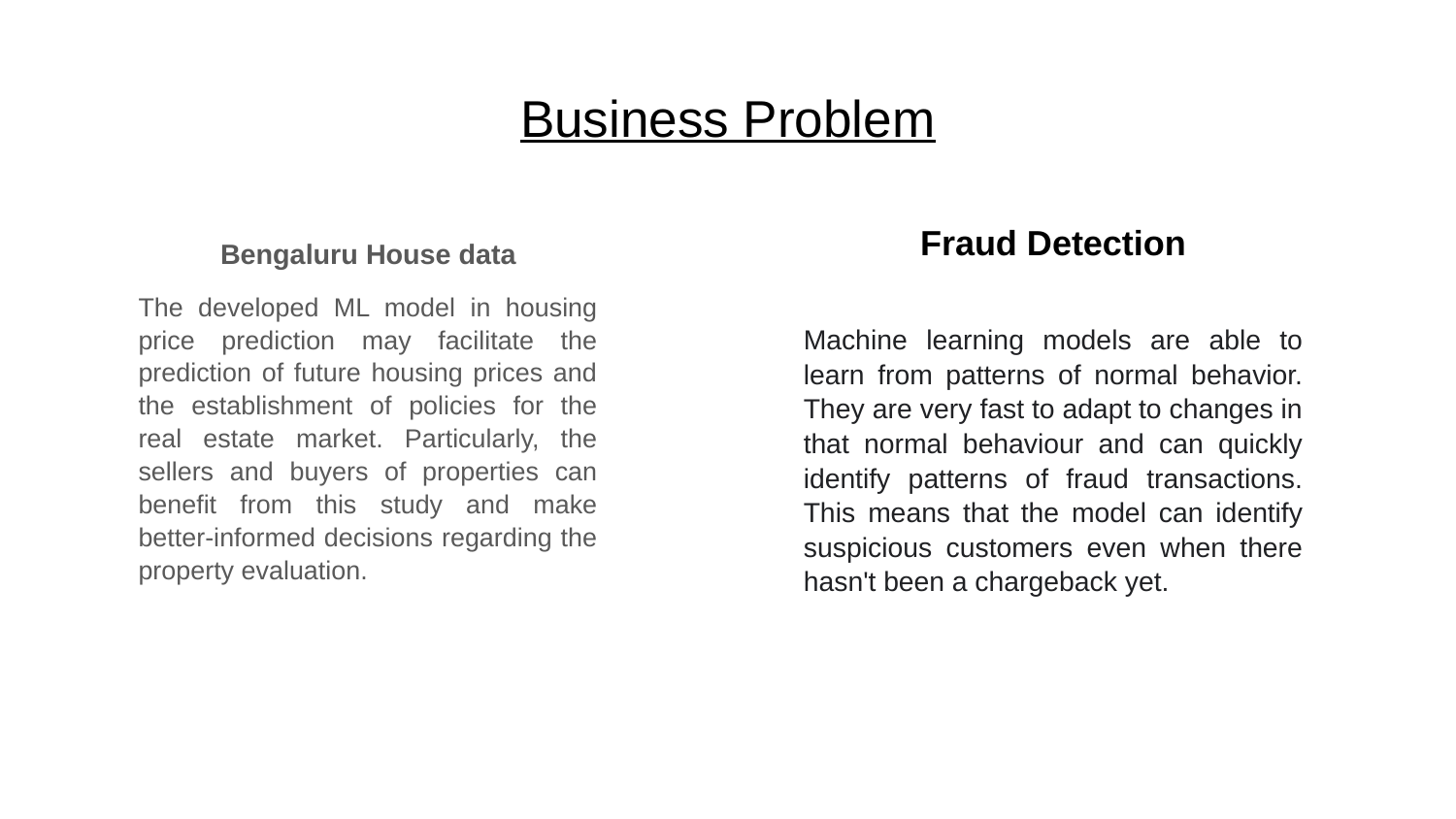

# Business Problem
Fraud Detection

Machine learning models are able to learn from patterns of normal behavior. They are very fast to adapt to changes in that normal behaviour and can quickly identify patterns of fraud transactions. This means that the model can identify suspicious customers even when there hasn't been a chargeback yet.
Bengaluru House data
The developed ML model in housing price prediction may facilitate the prediction of future housing prices and the establishment of policies for the real estate market. Particularly, the sellers and buyers of properties can benefit from this study and make better-informed decisions regarding the property evaluation.